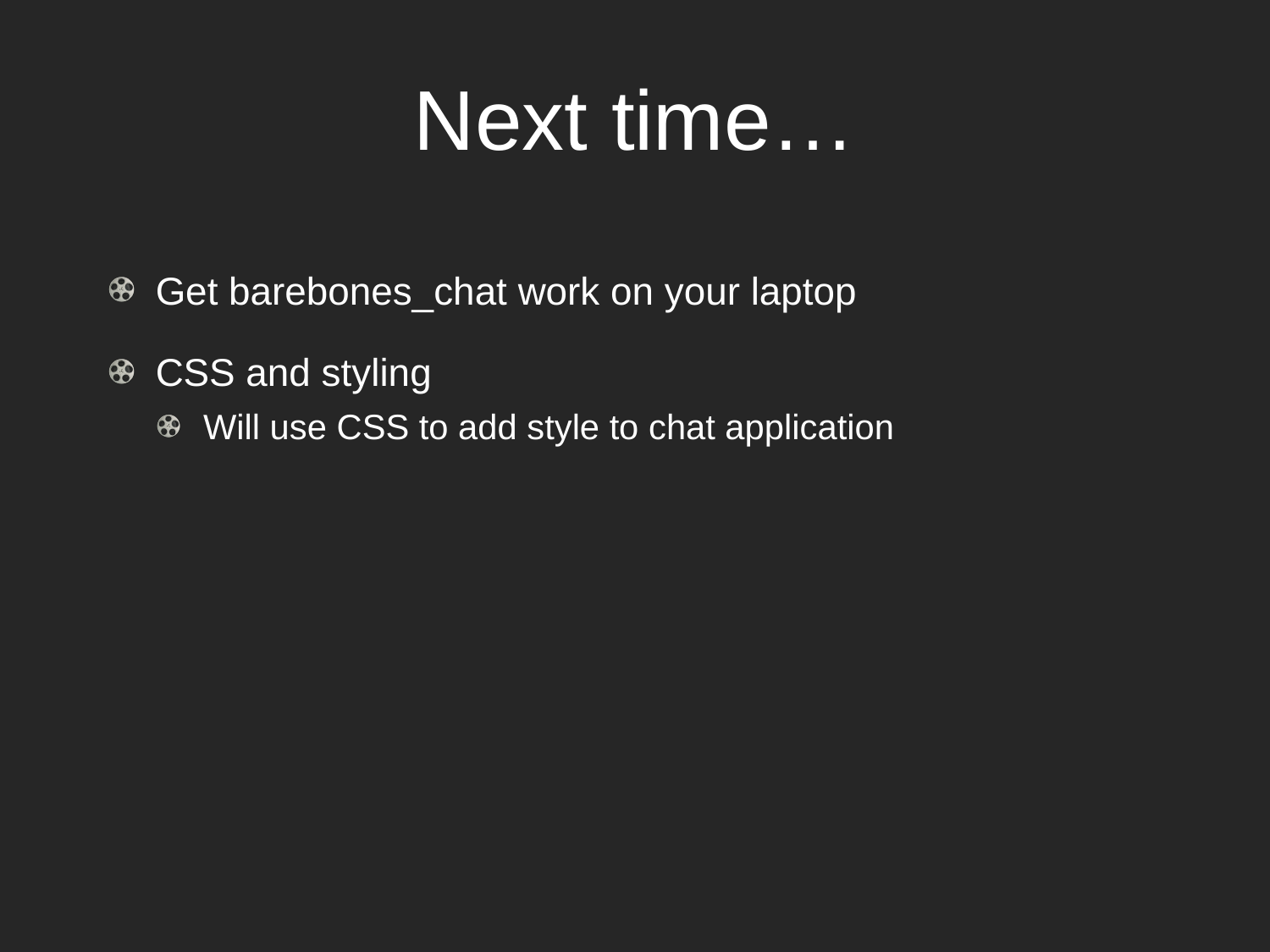

# Next time…
Get barebones_chat work on your laptop
CSS and styling
Will use CSS to add style to chat application